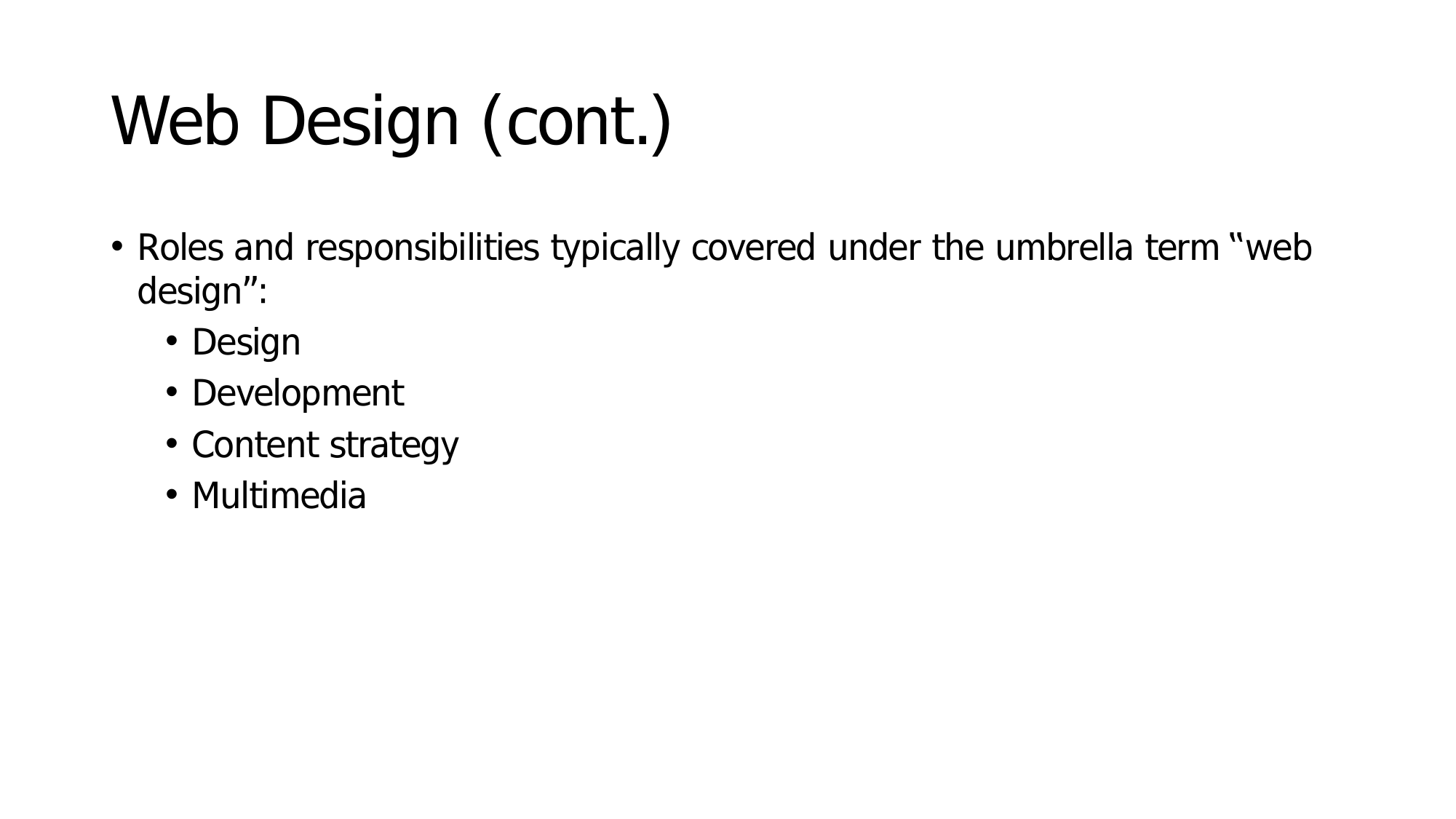

# Web Design (cont.)
Roles and responsibilities typically covered under the umbrella term “web design”:
Design
Development
Content strategy
Multimedia